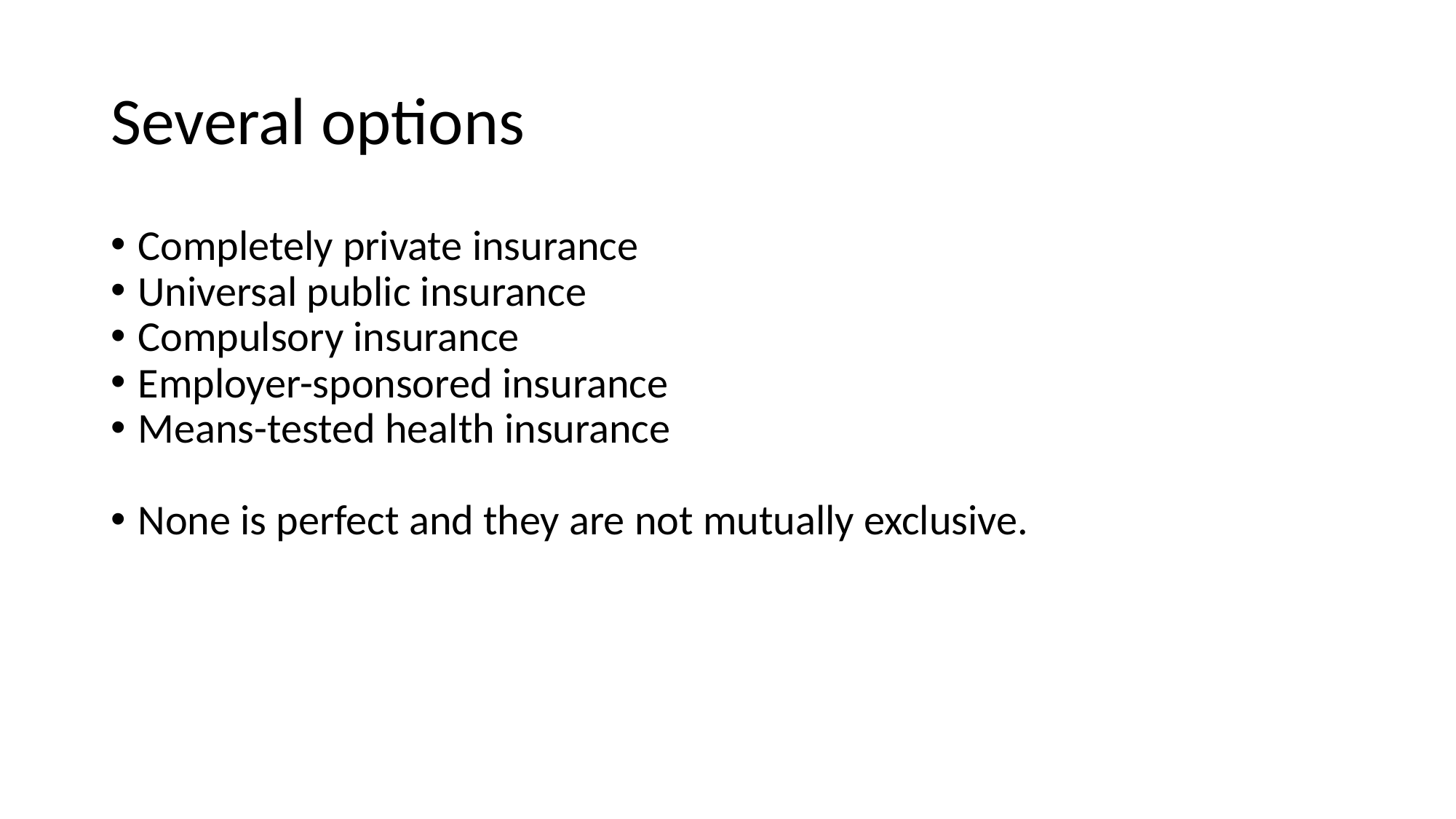

Several options
Completely private insurance
Universal public insurance
Compulsory insurance
Employer-sponsored insurance
Means-tested health insurance

None is perfect and they are not mutually exclusive.